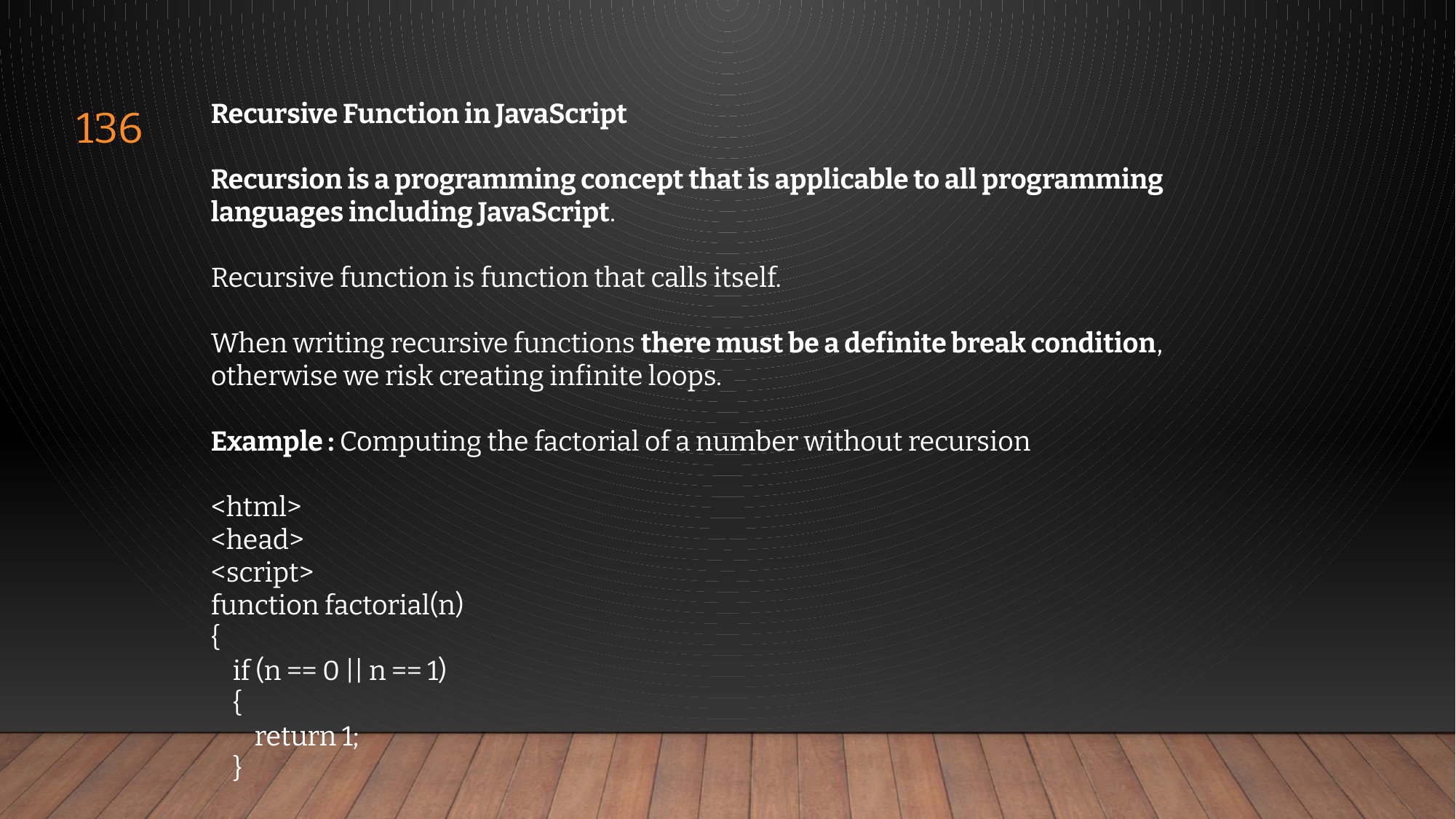

Recursive Function in JavaScript

Recursion is a programming concept that is applicable to all programming languages including JavaScript.

Recursive function is function that calls itself. 
When writing recursive functions there must be a definite break condition, otherwise we risk creating infinite loops.

Example : Computing the factorial of a number without recursion

<html>
<head>
<script>
function factorial(n)
{
    if (n == 0 || n == 1)
    {
        return 1;
    }

136